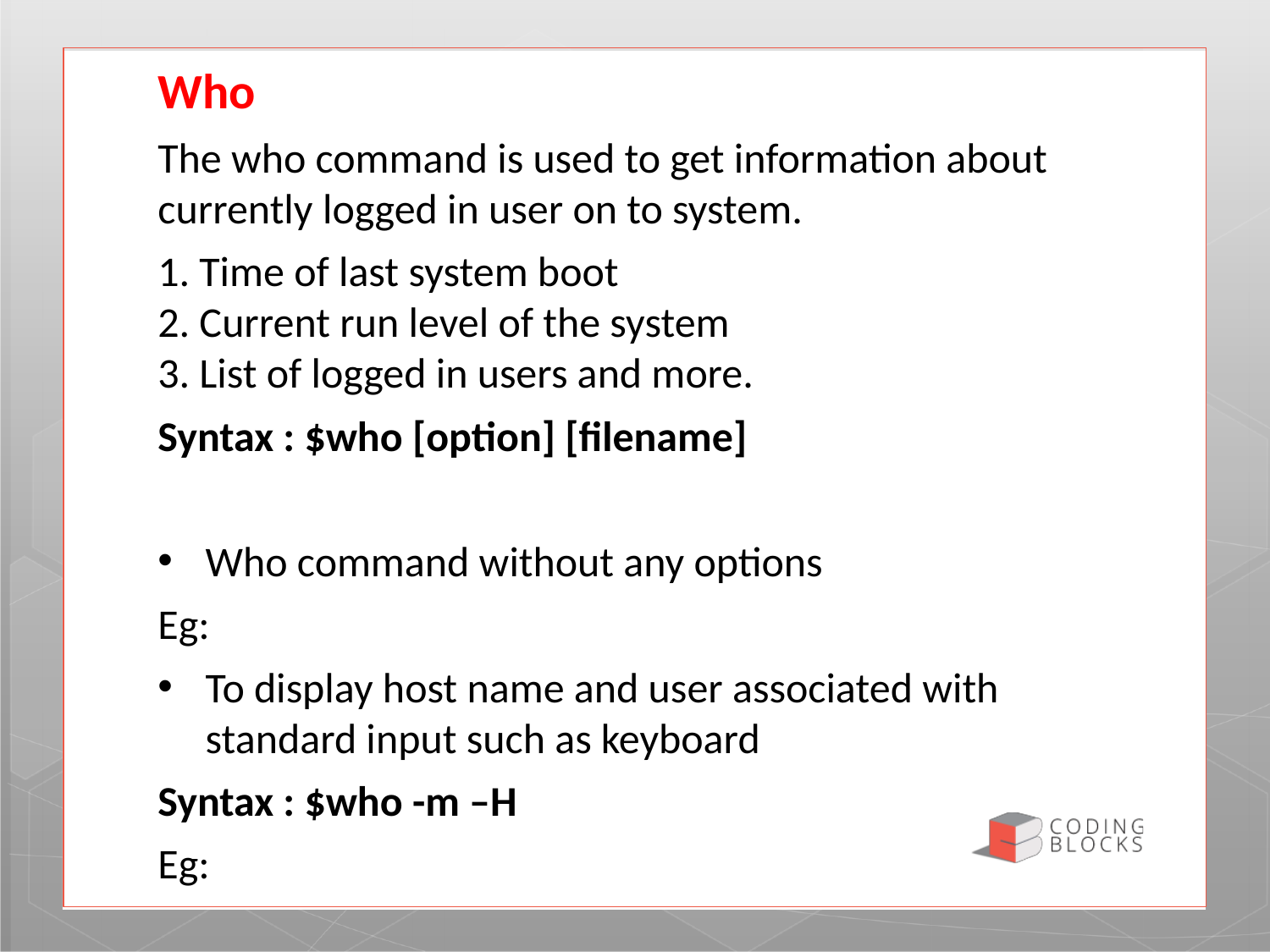

Who
The who command is used to get information about currently logged in user on to system.
1. Time of last system boot
2. Current run level of the system
3. List of logged in users and more.
Syntax : $who [option] [filename]

Who command without any options
Eg:
To display host name and user associated with standard input such as keyboard
Syntax : $who -m –H
Eg: